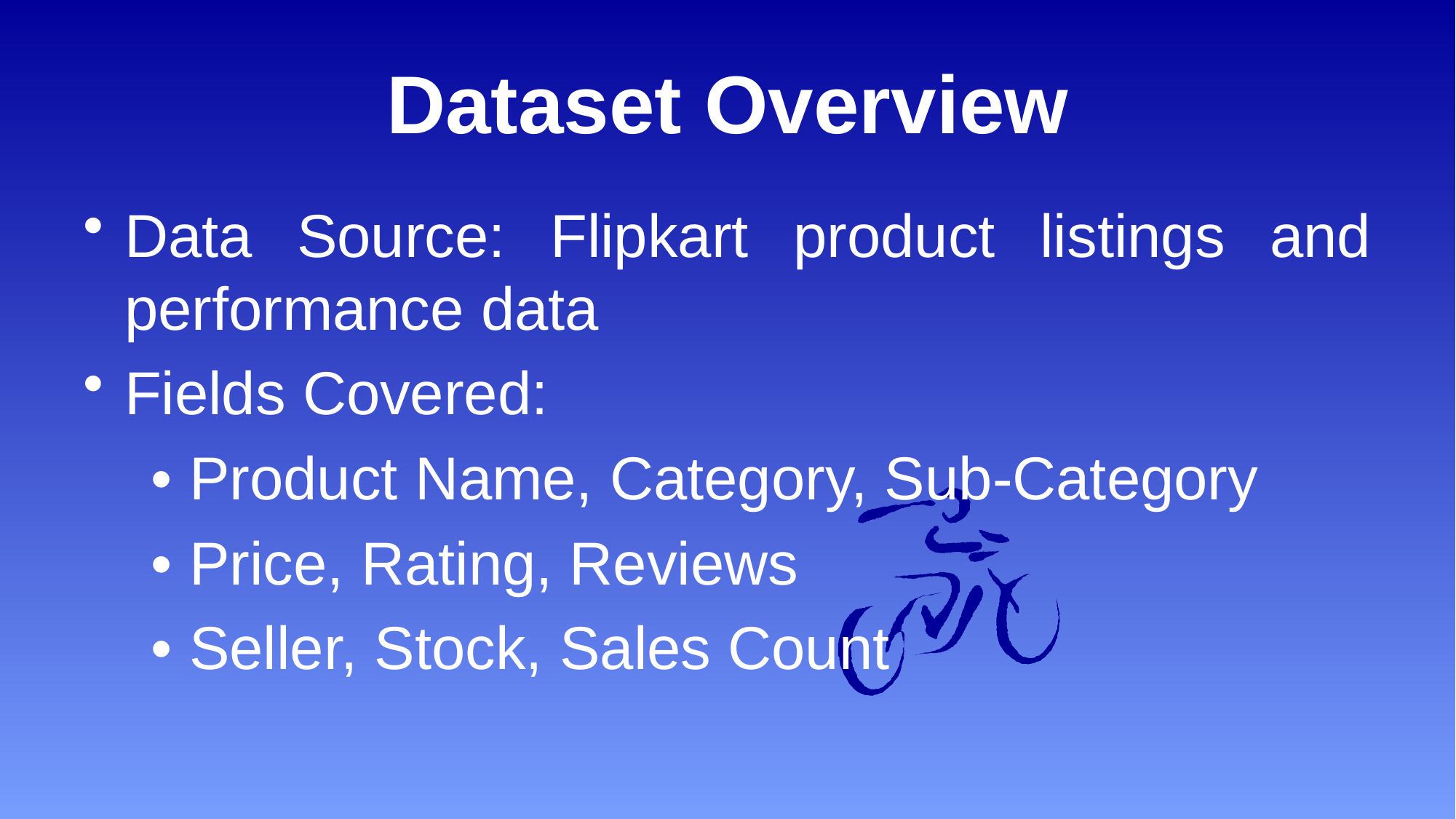

# Dataset Overview
Data Source: Flipkart product listings and performance data
Fields Covered:
    • Product Name, Category, Sub-Category
    • Price, Rating, Reviews
    • Seller, Stock, Sales Count